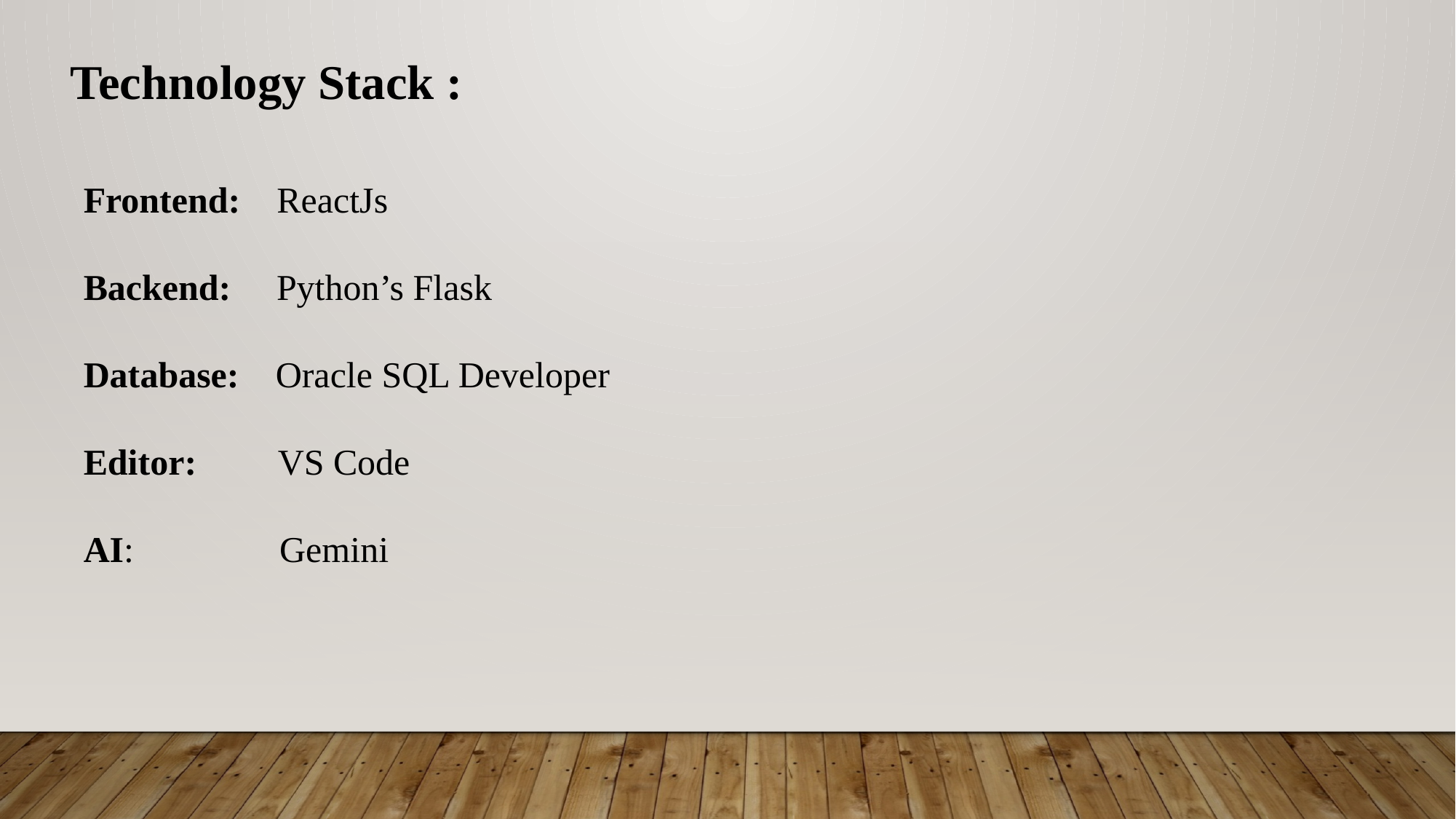

Technology Stack :
Frontend:    ReactJs

Backend:     Python’s Flask

Database:    Oracle SQL Developer

Editor:         VS Code

AI:                Gemini